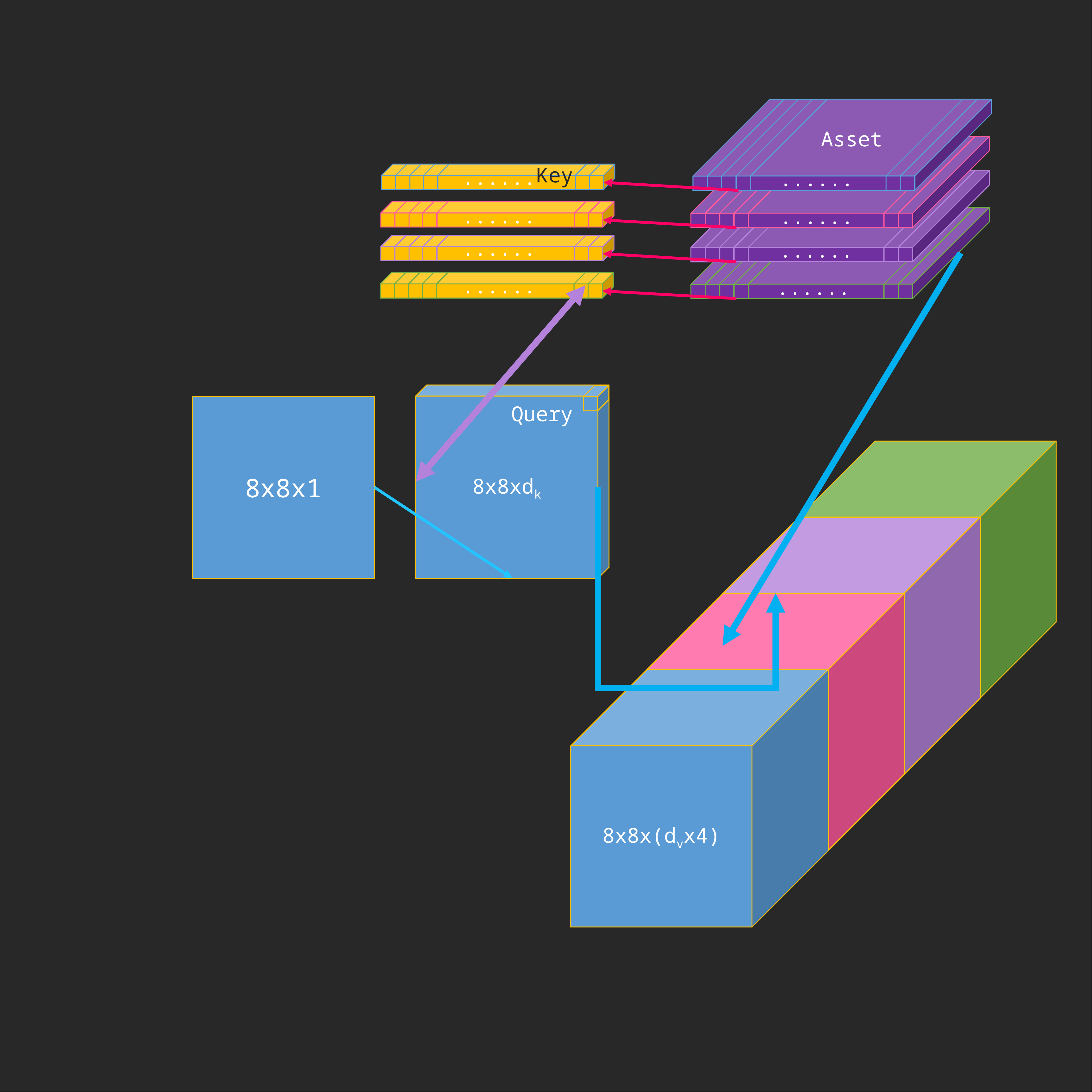

......
Asset

......
Key

......

......
......

......

......
......

......

......
......
8x8xdk

8x8x1
Query
32x32x8
32x32x8
32x32x8
8x8x(dvx4)